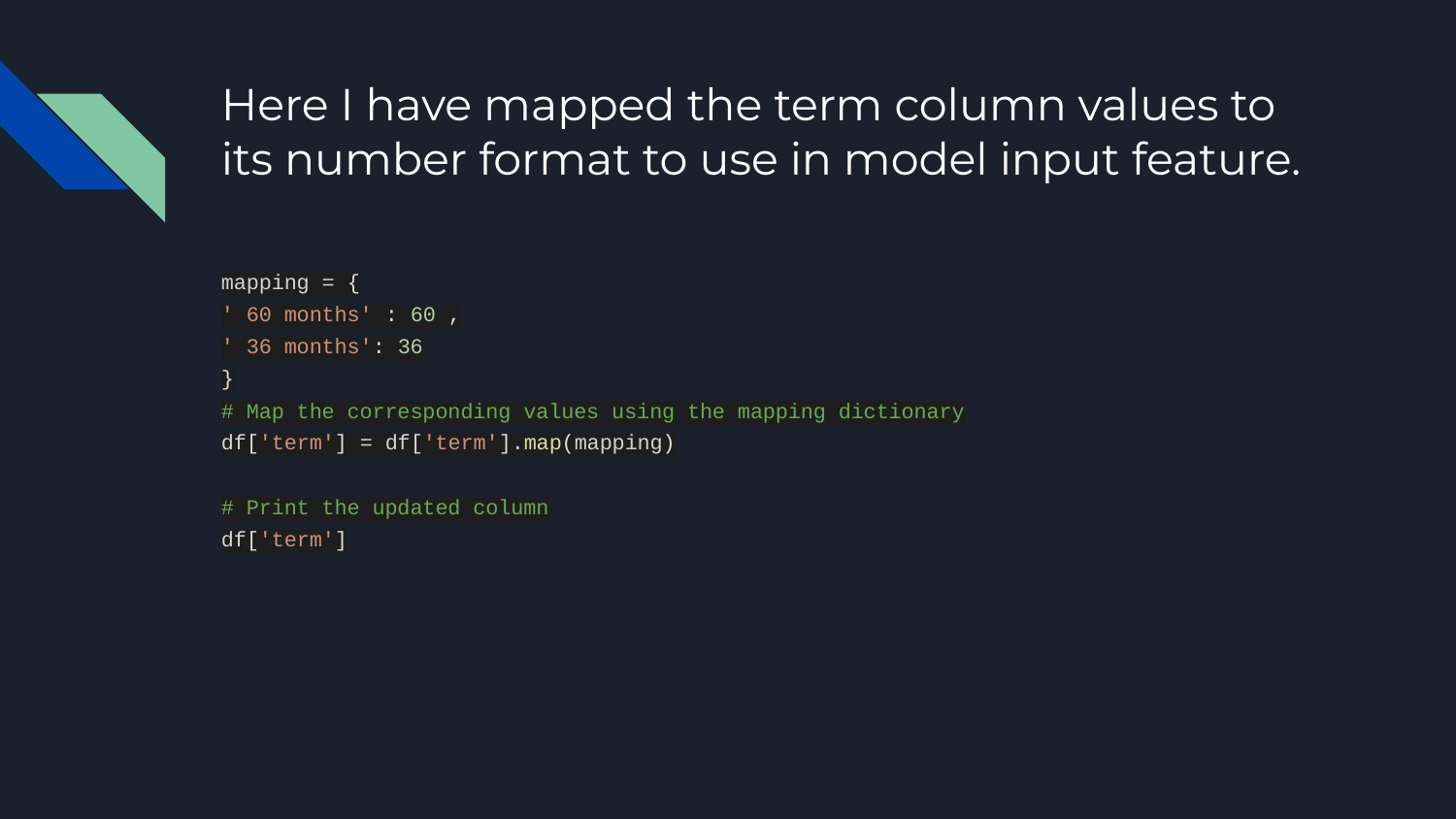

# Here I have mapped the term column values to its number format to use in model input feature.
mapping = {
' 60 months' : 60 ,
' 36 months': 36
}
# Map the corresponding values using the mapping dictionary
df['term'] = df['term'].map(mapping)

# Print the updated column
df['term']